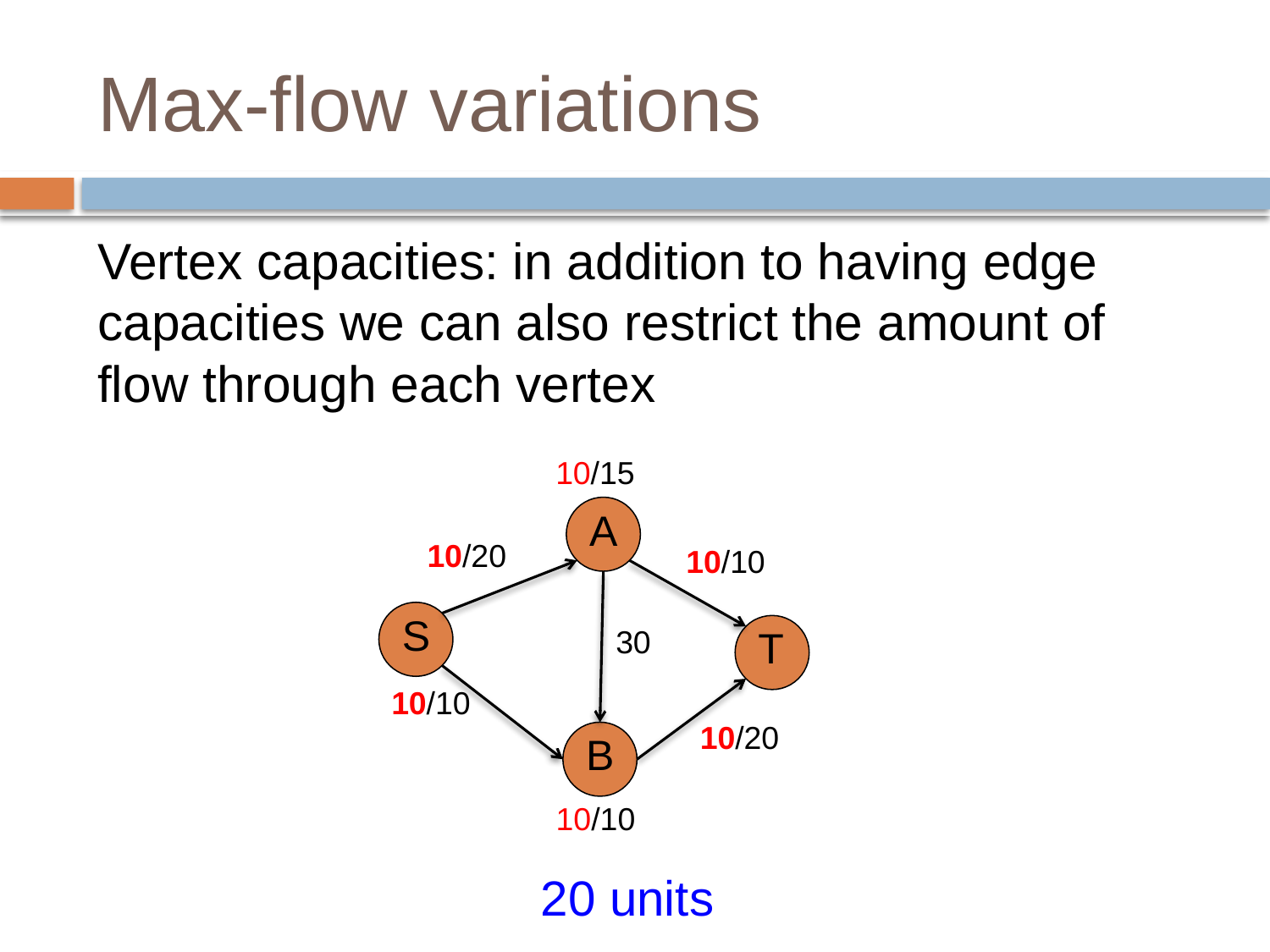

# Max-flow variations
Vertex capacities: in addition to having edge capacities we can also restrict the amount of flow through each vertex
10/15

A
10/20
10/10

S
30

T
10/10
10/20

B
10/10
20 units